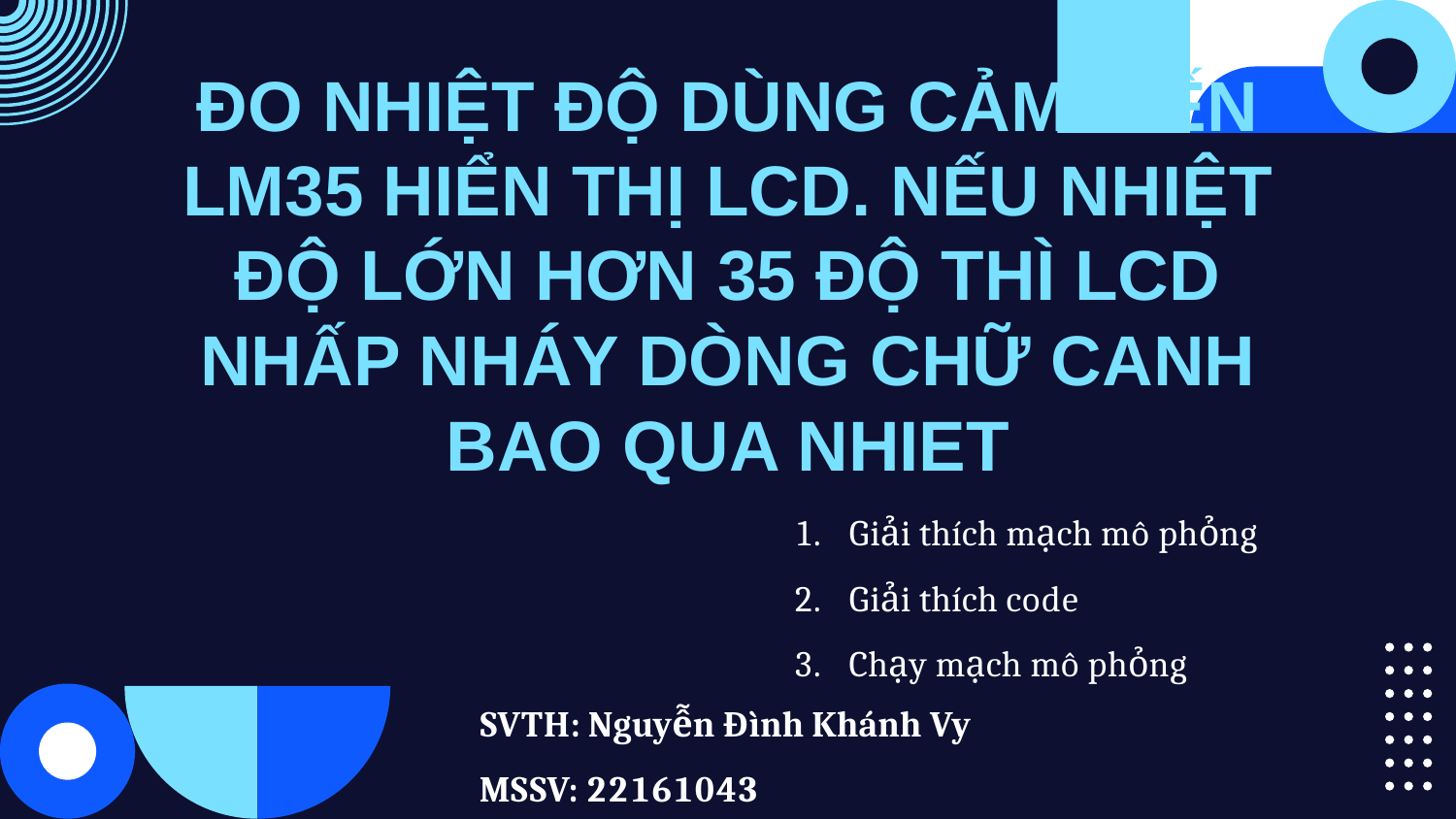

# ĐO NHIỆT ĐỘ DÙNG CẢM BIẾN LM35 HIỂN THỊ LCD. NẾU NHIỆT ĐỘ LỚN HƠN 35 ĐỘ THÌ LCD NHẤP NHÁY DÒNG CHỮ CANH BAO QUA NHIET
Giải thích mạch mô phỏng
Giải thích code
Chạy mạch mô phỏng
SVTH: Nguyễn Đình Khánh Vy
MSSV: 22161043